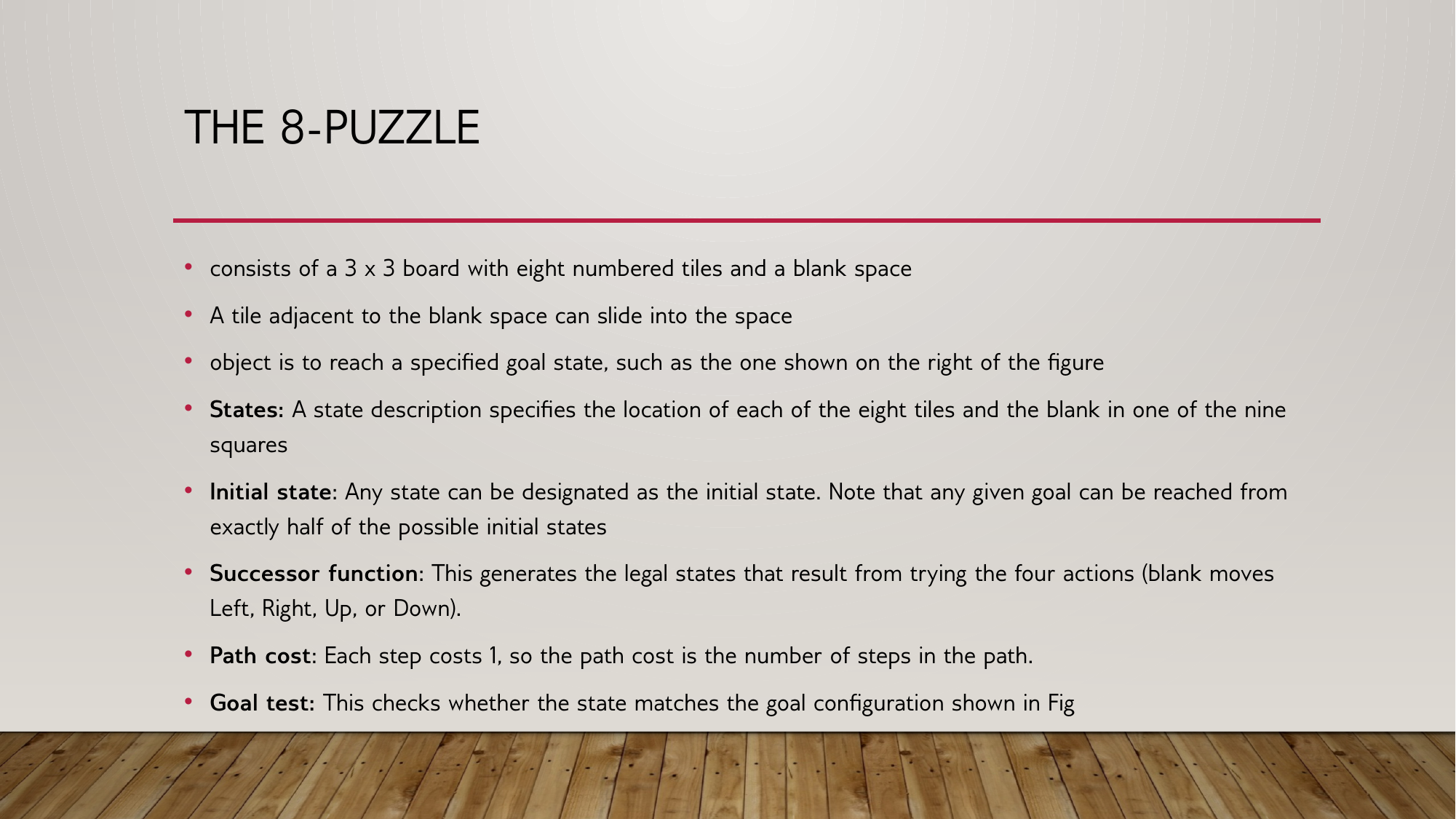

# The 8-puzzle
consists of a 3 x 3 board with eight numbered tiles and a blank space
A tile adjacent to the blank space can slide into the space
object is to reach a specified goal state, such as the one shown on the right of the figure
States: A state description specifies the location of each of the eight tiles and the blank in one of the nine squares
Initial state: Any state can be designated as the initial state. Note that any given goal can be reached from exactly half of the possible initial states
Successor function: This generates the legal states that result from trying the four actions (blank moves Left, Right, Up, or Down).
Path cost: Each step costs 1, so the path cost is the number of steps in the path.
Goal test: This checks whether the state matches the goal configuration shown in Fig